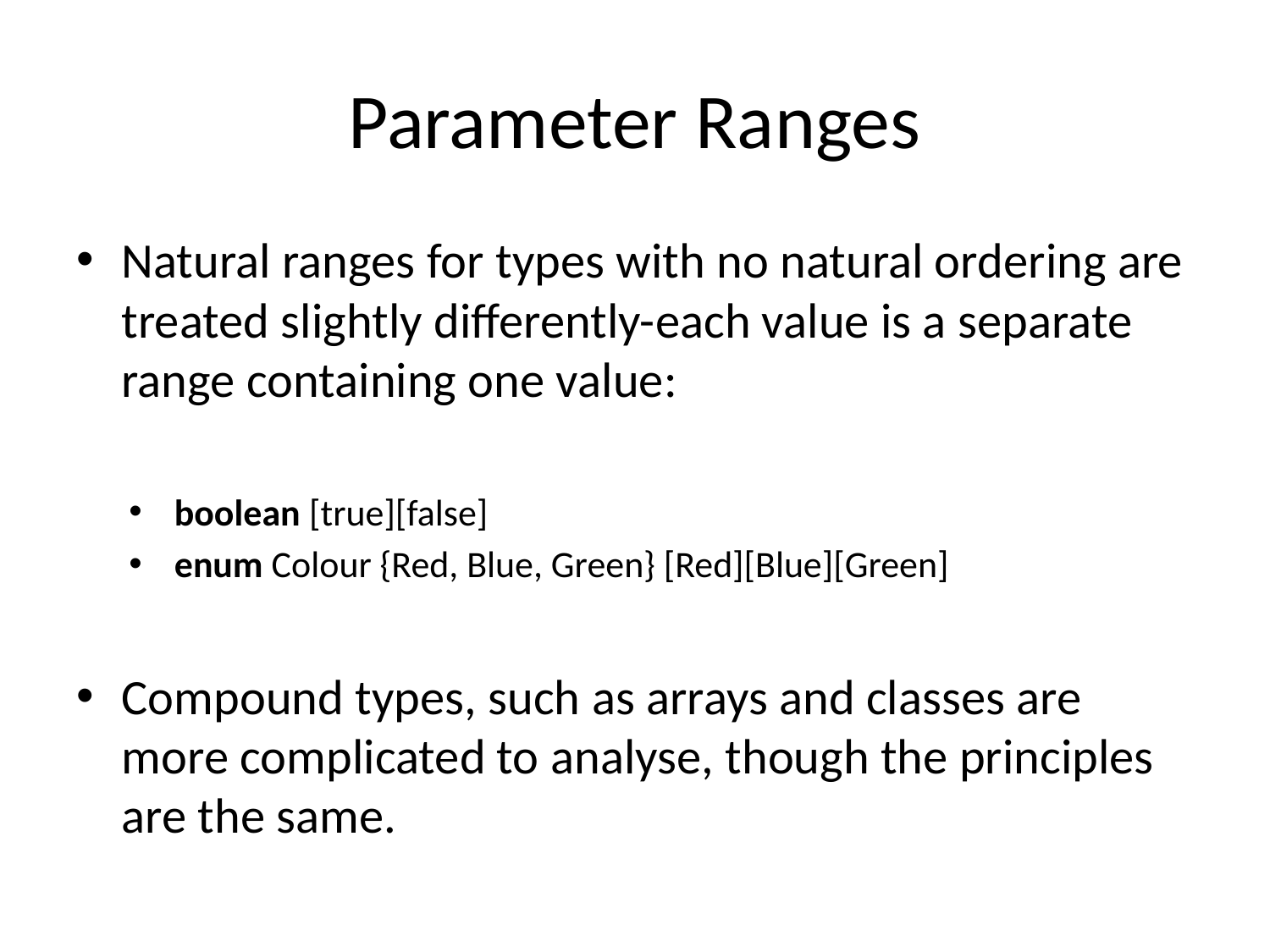

# Parameter Ranges
Natural ranges for types with no natural ordering are treated slightly differently-each value is a separate range containing one value:

boolean [true][false]
enum Colour {Red, Blue, Green} [Red][Blue][Green]

Compound types, such as arrays and classes are more complicated to analyse, though the principles are the same.